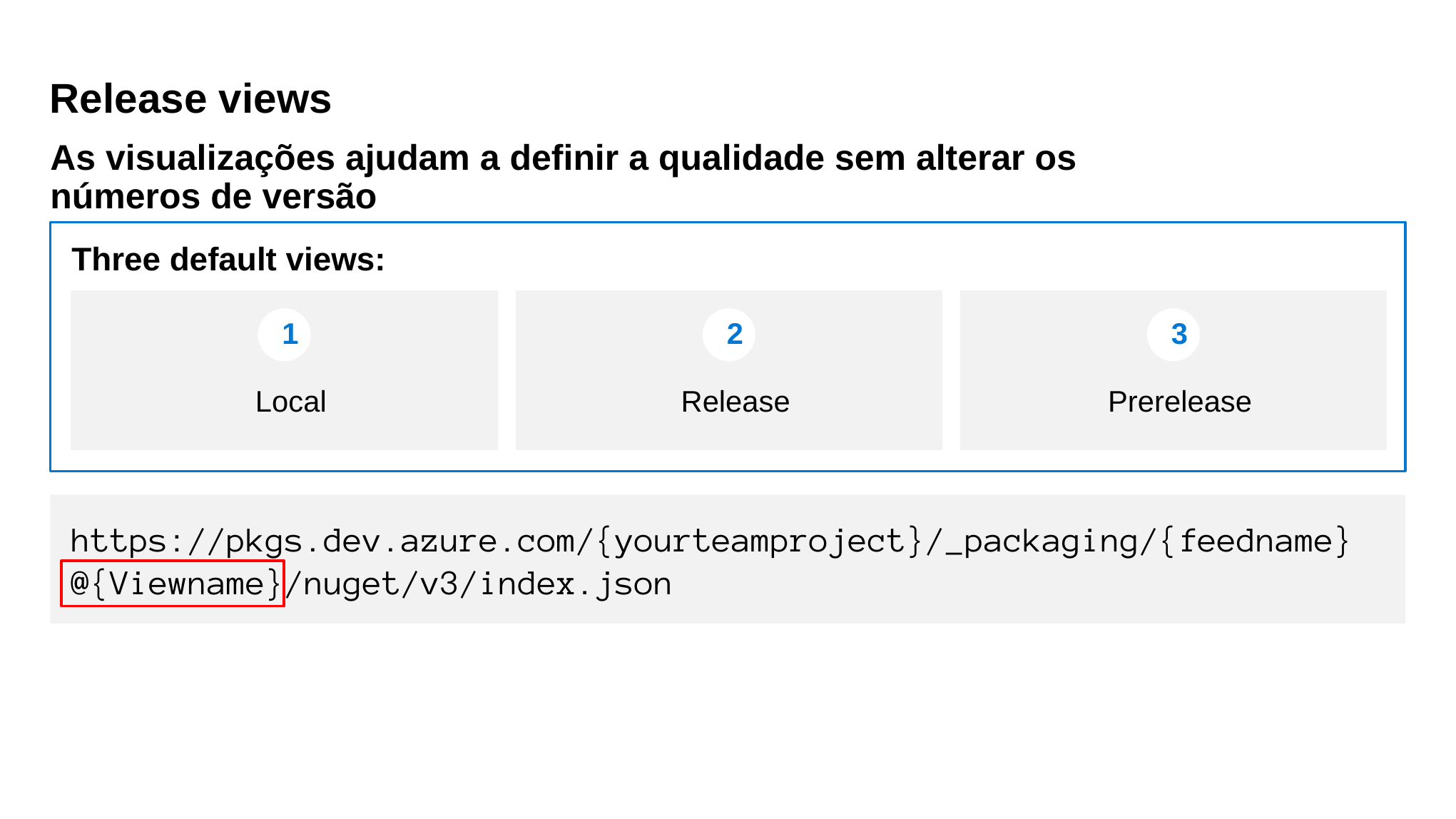

# Release views
As visualizações ajudam a definir a qualidade sem alterar os números de versão
Three default views:
Release
Prerelease
Local
1
2
3
https://pkgs.dev.azure.com/{yourteamproject}/_packaging/{feedname}
@{Viewname}/nuget/v3/index.json